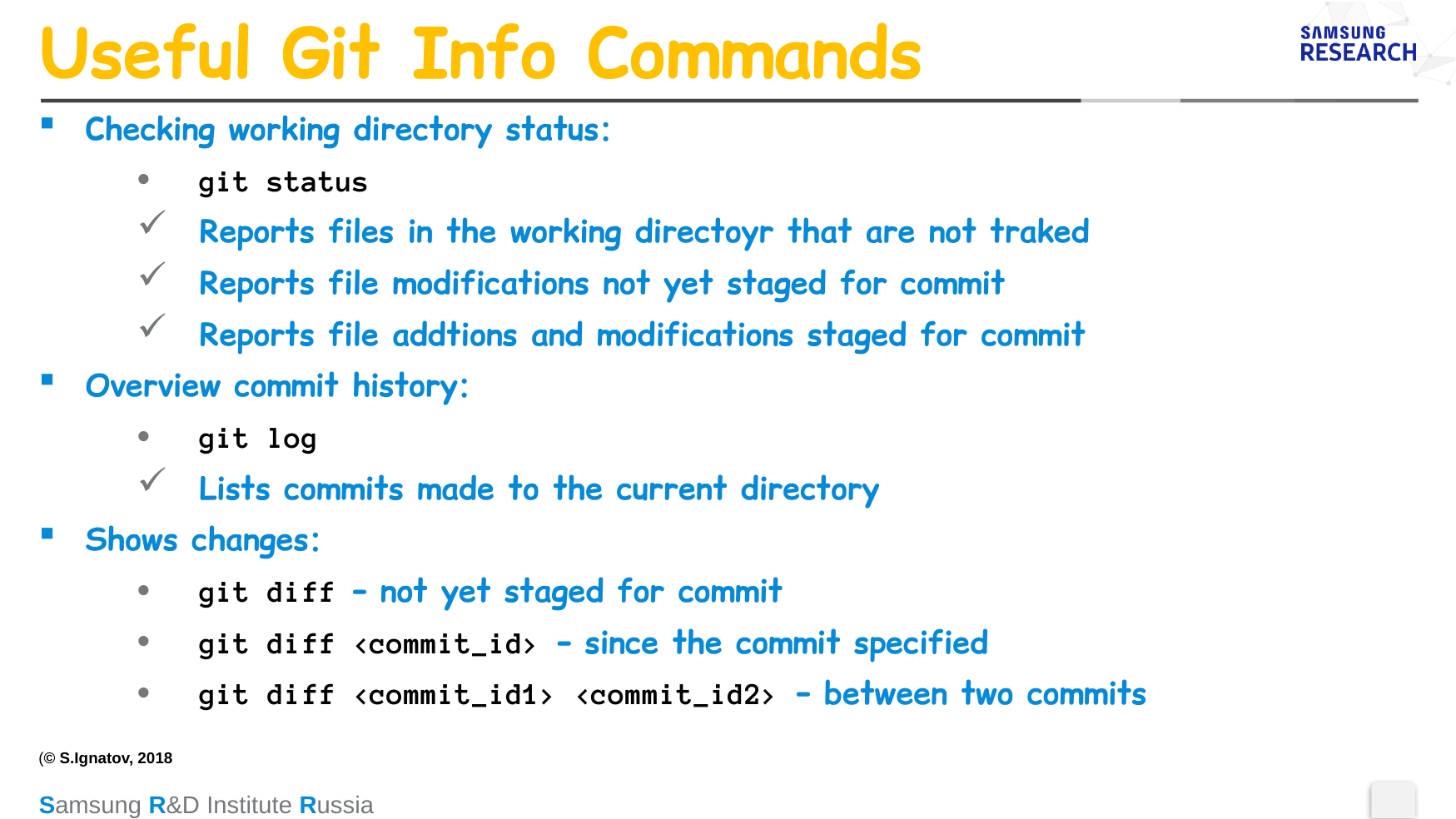

# Useful Git Info Commands
Checking working directory status:
git status
Reports files in the working directoyr that are not traked
Reports file modifications not yet staged for commit
Reports file addtions and modifications staged for commit
Overview commit history:
git log
Lists commits made to the current directory
Shows changes:
git diff – not yet staged for commit
git diff <commit_id> – since the commit specified
git diff <commit_id1> <commit_id2> – between two commits

(© S.Ignatov, 2018